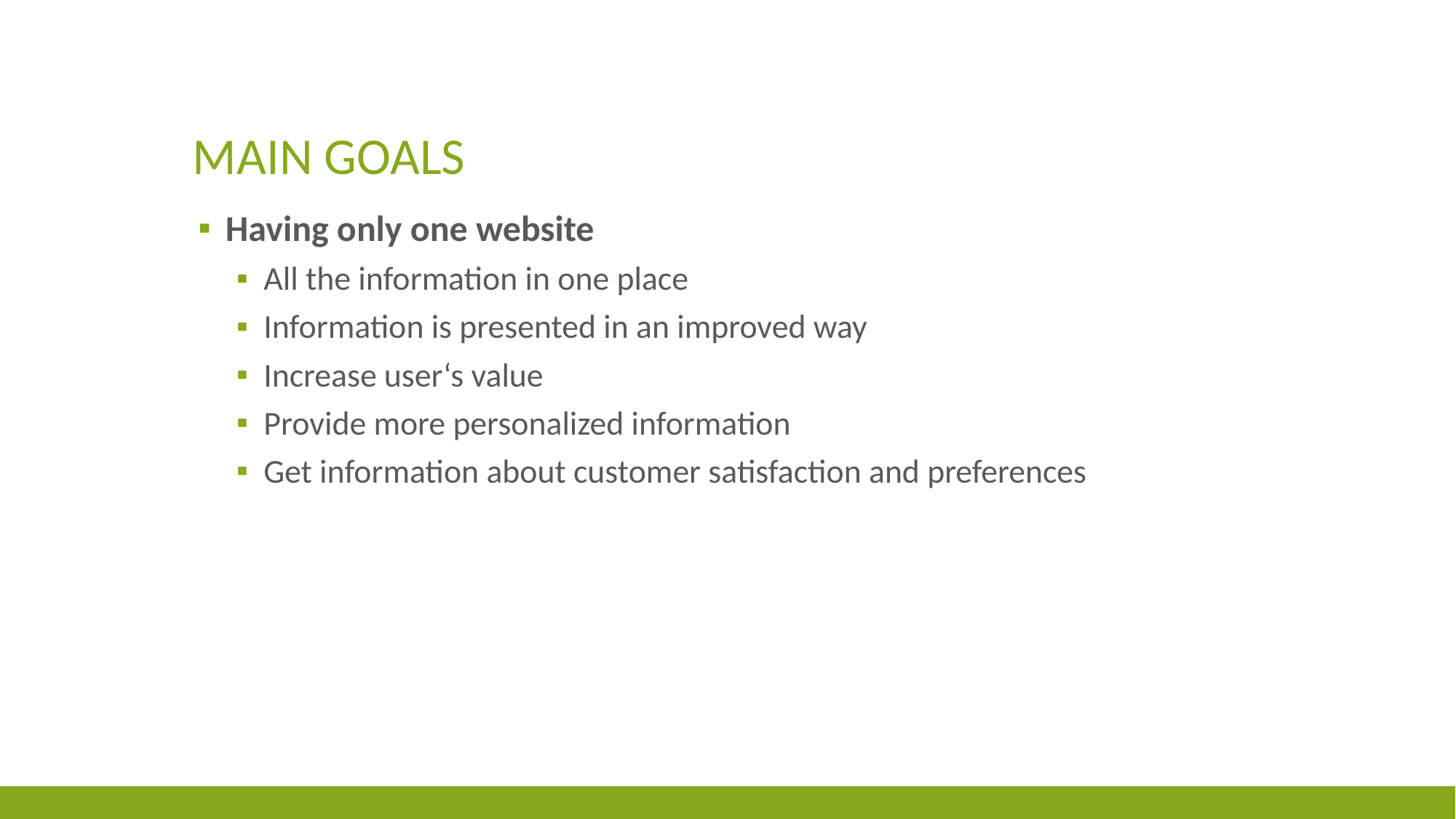

# Main Goals
Having only one website
All the information in one place
Information is presented in an improved way
Increase user‘s value
Provide more personalized information
Get information about customer satisfaction and preferences